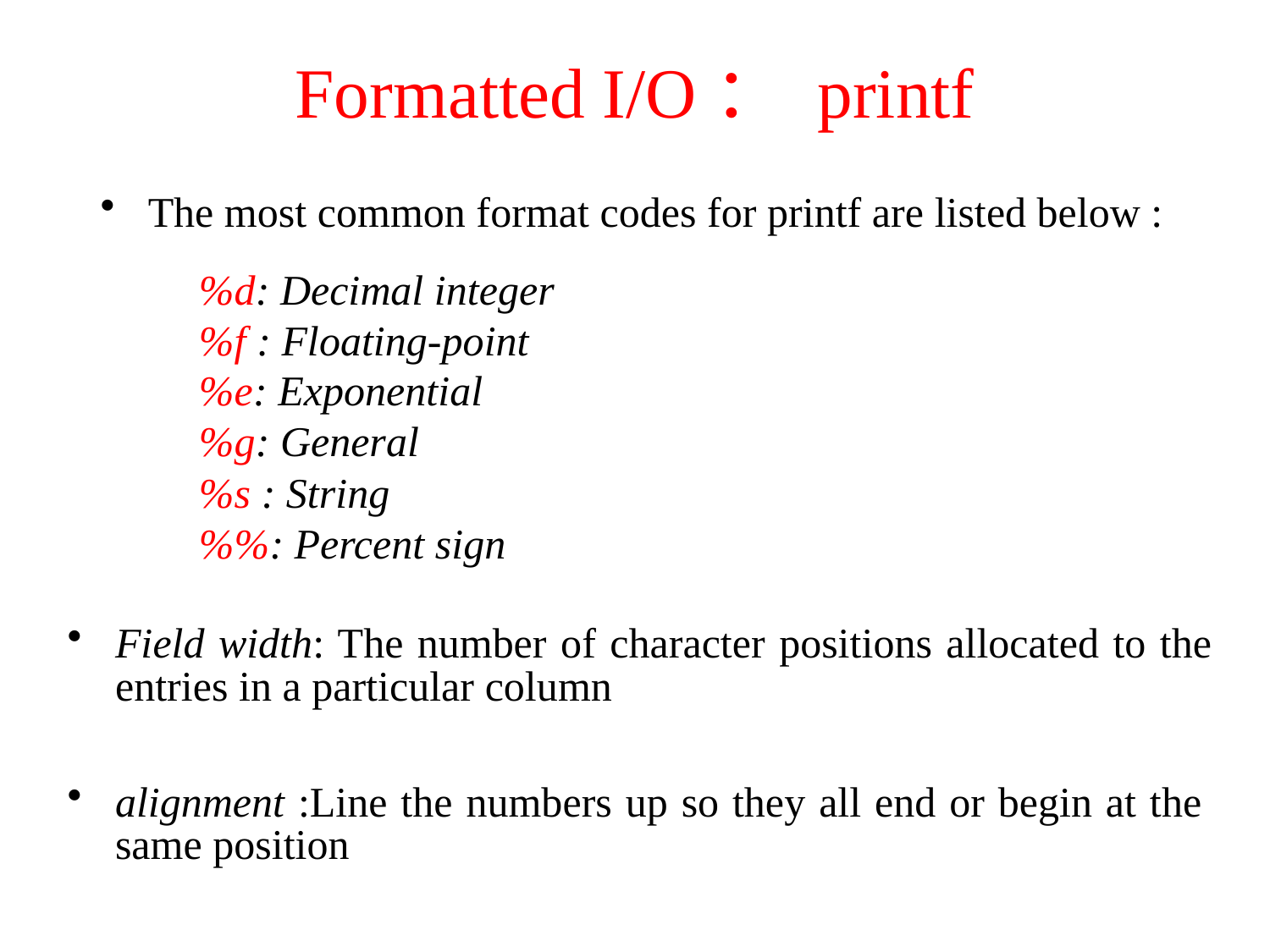

# Formatted I/O： printf
The most common format codes for printf are listed below :
%d: Decimal integer
%f : Floating-point
%e: Exponential
%g: General
%s : String
%%: Percent sign
Field width: The number of character positions allocated to the entries in a particular column
alignment :Line the numbers up so they all end or begin at the same position